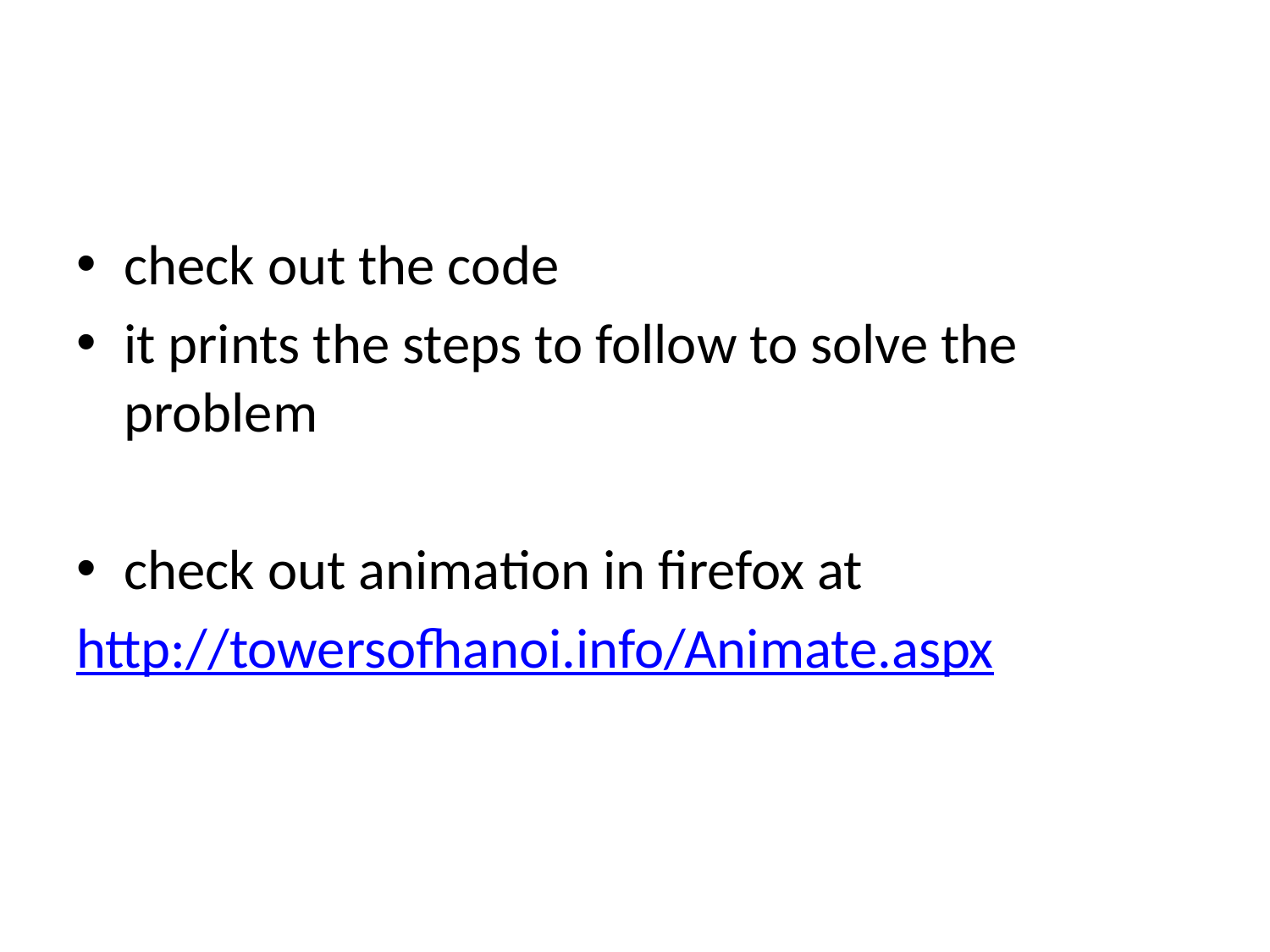

check out the code
it prints the steps to follow to solve the problem

check out animation in firefox at
http://towersofhanoi.info/Animate.aspx